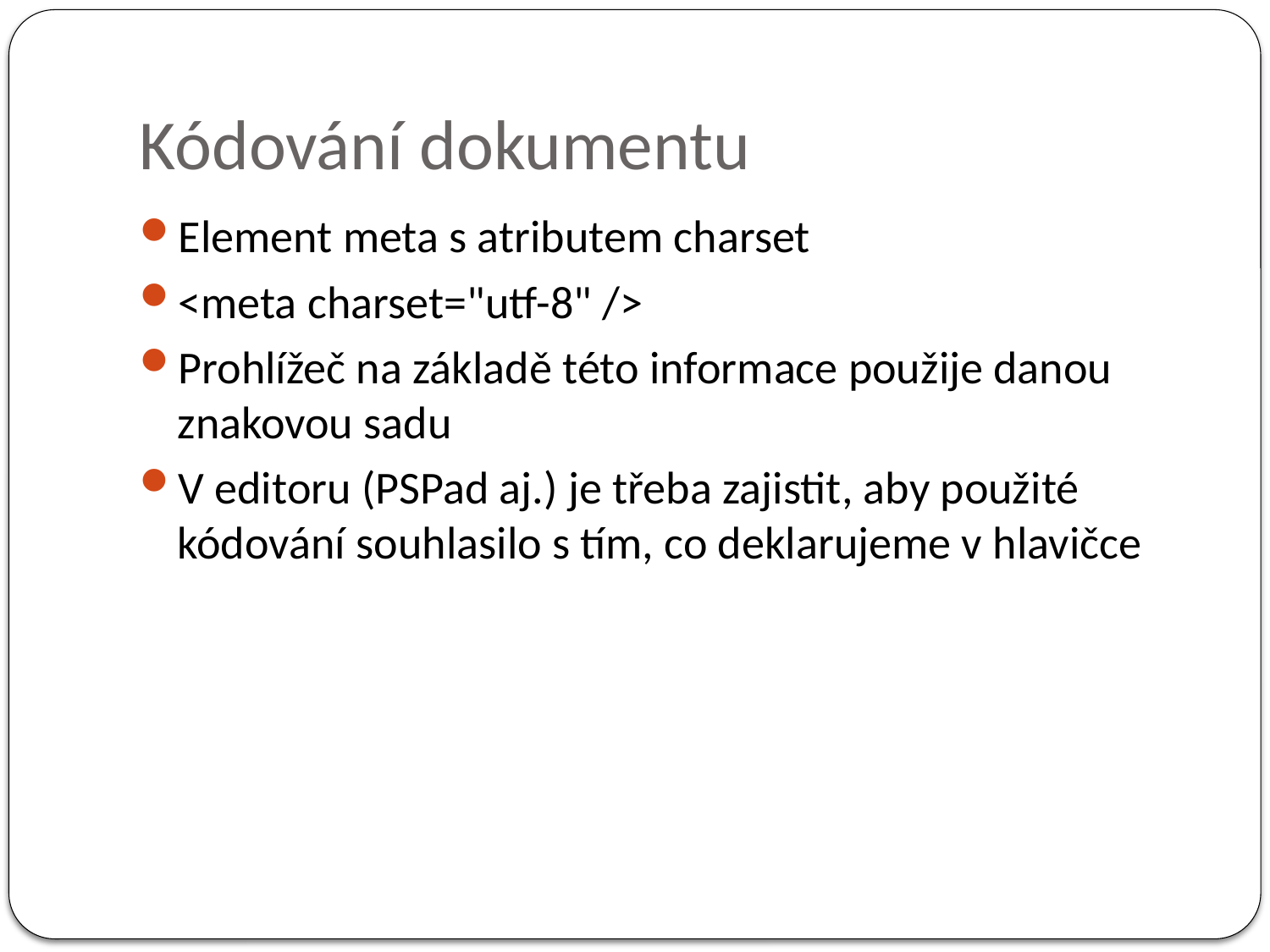

# Kódování dokumentu
Element meta s atributem charset
<meta charset="utf-8" />
Prohlížeč na základě této informace použije danou znakovou sadu
V editoru (PSPad aj.) je třeba zajistit, aby použité kódování souhlasilo s tím, co deklarujeme v hlavičce